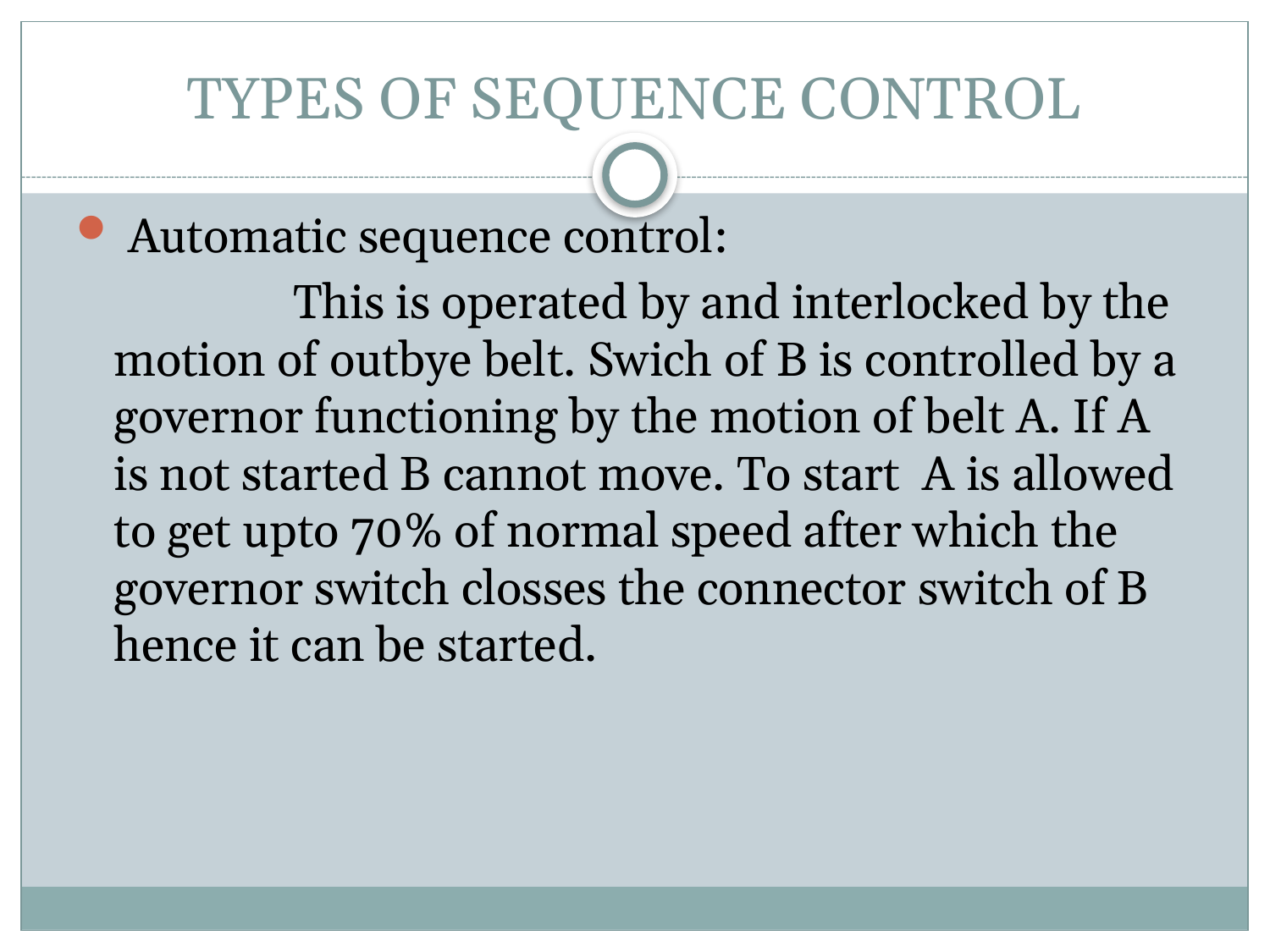

# TYPES OF SEQUENCE CONTROL
 Automatic sequence control:
                   This is operated by and interlocked by the motion of outbye belt. Swich of B is controlled by a governor functioning by the motion of belt A. If A is not started B cannot move. To start  A is allowed to get upto 70% of normal speed after which the governor switch closses the connector switch of B hence it can be started.